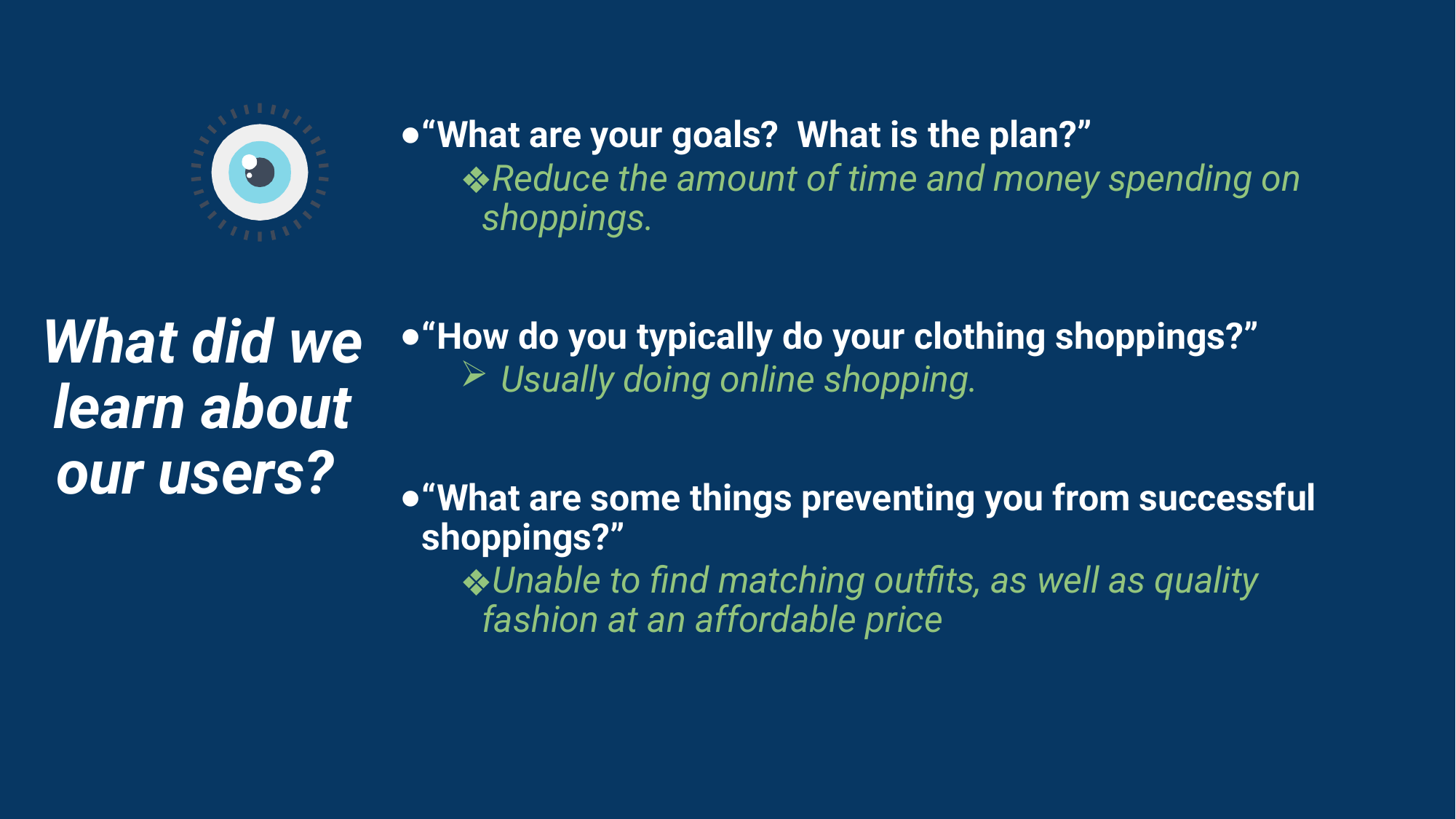

“What are your goals?  What is the plan?”
Reduce the amount of time and money spending on shoppings.

“How do you typically do your clothing shoppings?”
Usually doing online shopping.

“What are some things preventing you from successful shoppings?”
Unable to find matching outfits, as well as quality fashion at an affordable price

# What did we learn about our users?